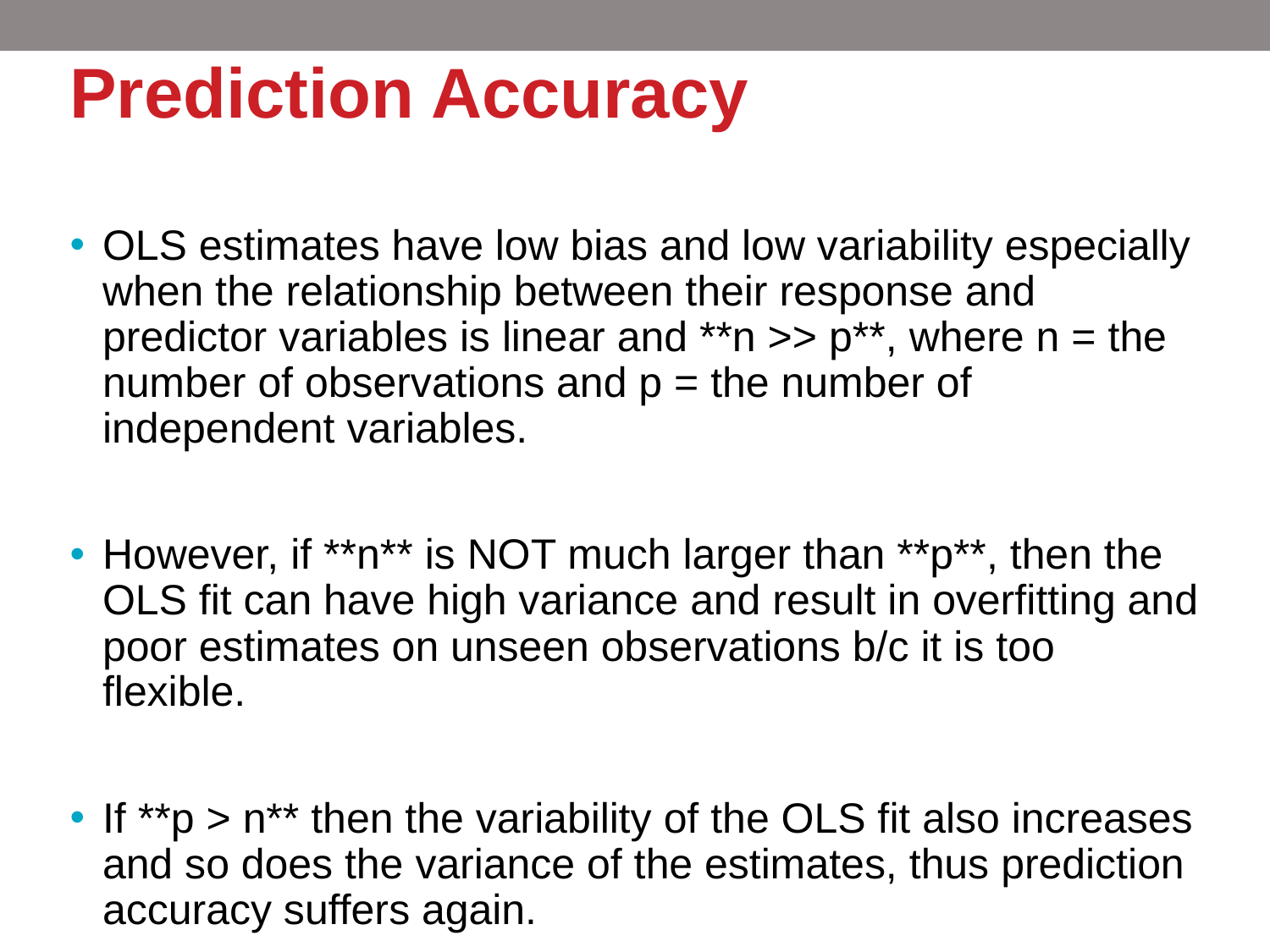

# Prediction Accuracy
OLS estimates have low bias and low variability especially when the relationship between their response and predictor variables is linear and **n >> p**, where n = the number of observations and p = the number of independent variables.

However, if **n** is NOT much larger than **p**, then the OLS fit can have high variance and result in overfitting and poor estimates on unseen observations b/c it is too flexible.

If **p > n** then the variability of the OLS fit also increases and so does the variance of the estimates, thus prediction accuracy suffers again.